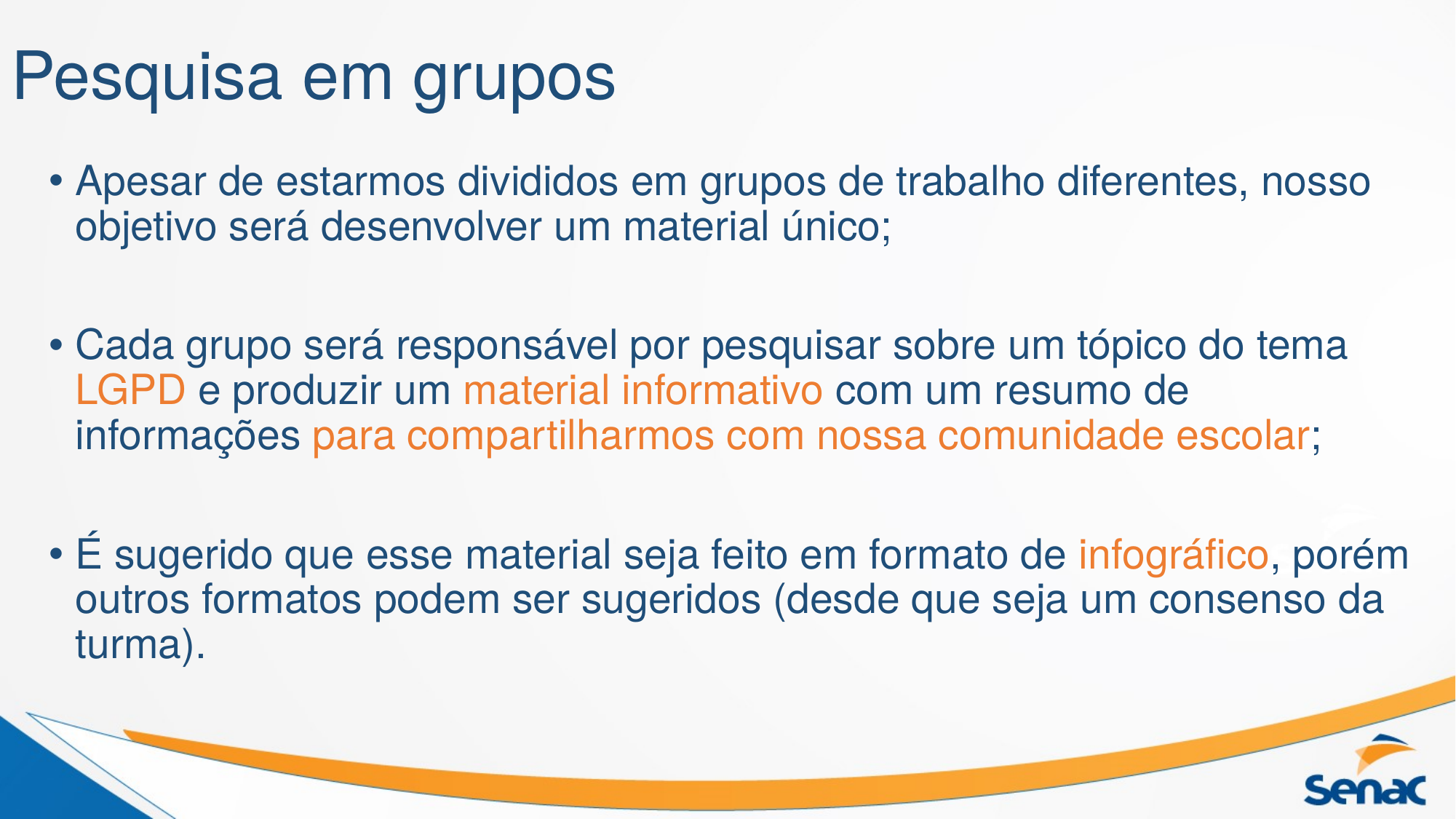

# Pesquisa em grupos
Apesar de estarmos divididos em grupos de trabalho diferentes, nosso objetivo será desenvolver um material único;

Cada grupo será responsável por pesquisar sobre um tópico do tema LGPD e produzir um material informativo com um resumo de informações para compartilharmos com nossa comunidade escolar;

É sugerido que esse material seja feito em formato de infográfico, porém outros formatos podem ser sugeridos (desde que seja um consenso da turma).